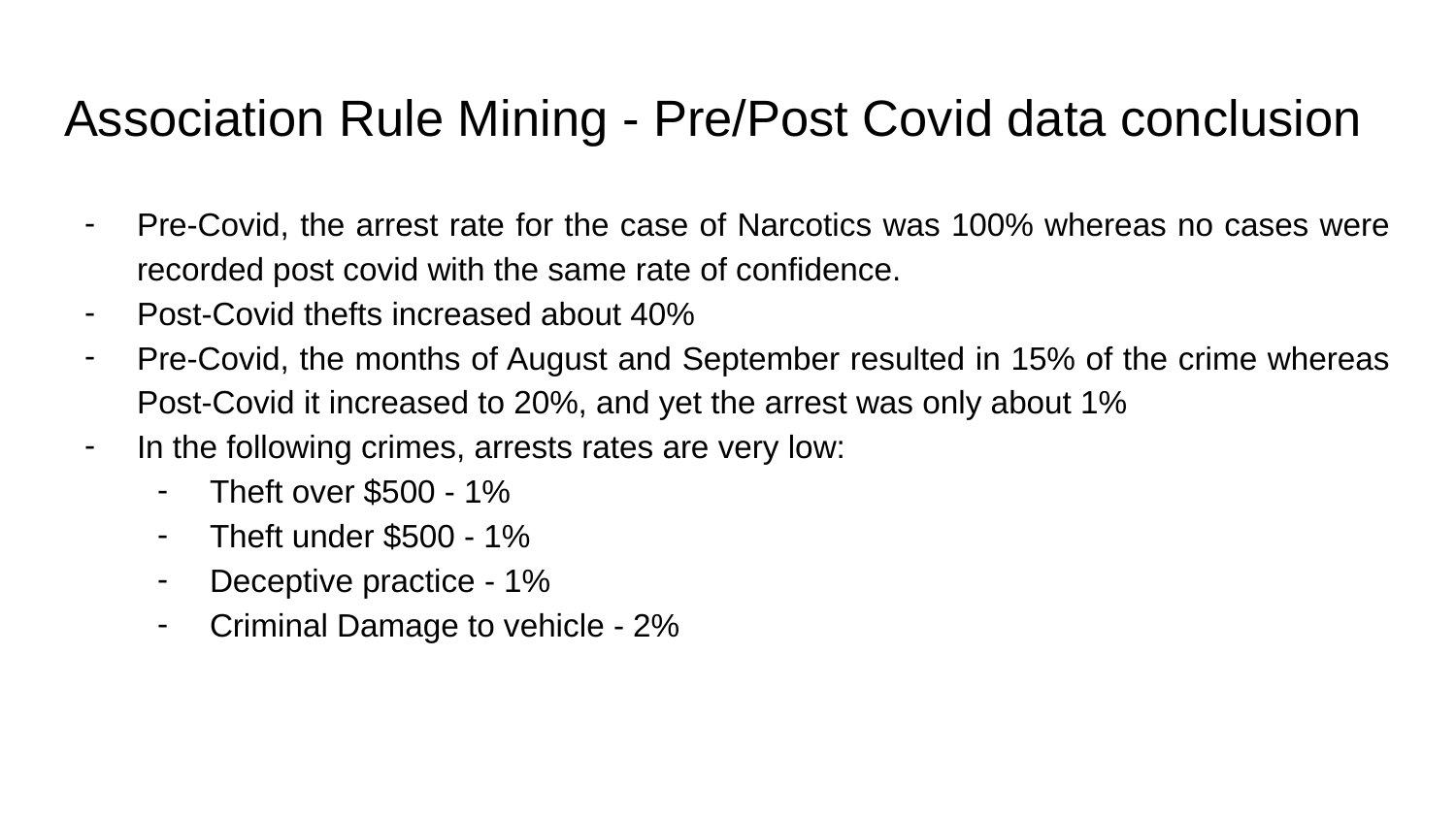

# Association Rule Mining - Pre/Post Covid data conclusion

Pre-Covid, the arrest rate for the case of Narcotics was 100% whereas no cases were recorded post covid with the same rate of confidence.
Post-Covid thefts increased about 40%
Pre-Covid, the months of August and September resulted in 15% of the crime whereas Post-Covid it increased to 20%, and yet the arrest was only about 1%
In the following crimes, arrests rates are very low:
Theft over $500 - 1%
Theft under $500 - 1%
Deceptive practice - 1%
Criminal Damage to vehicle - 2%